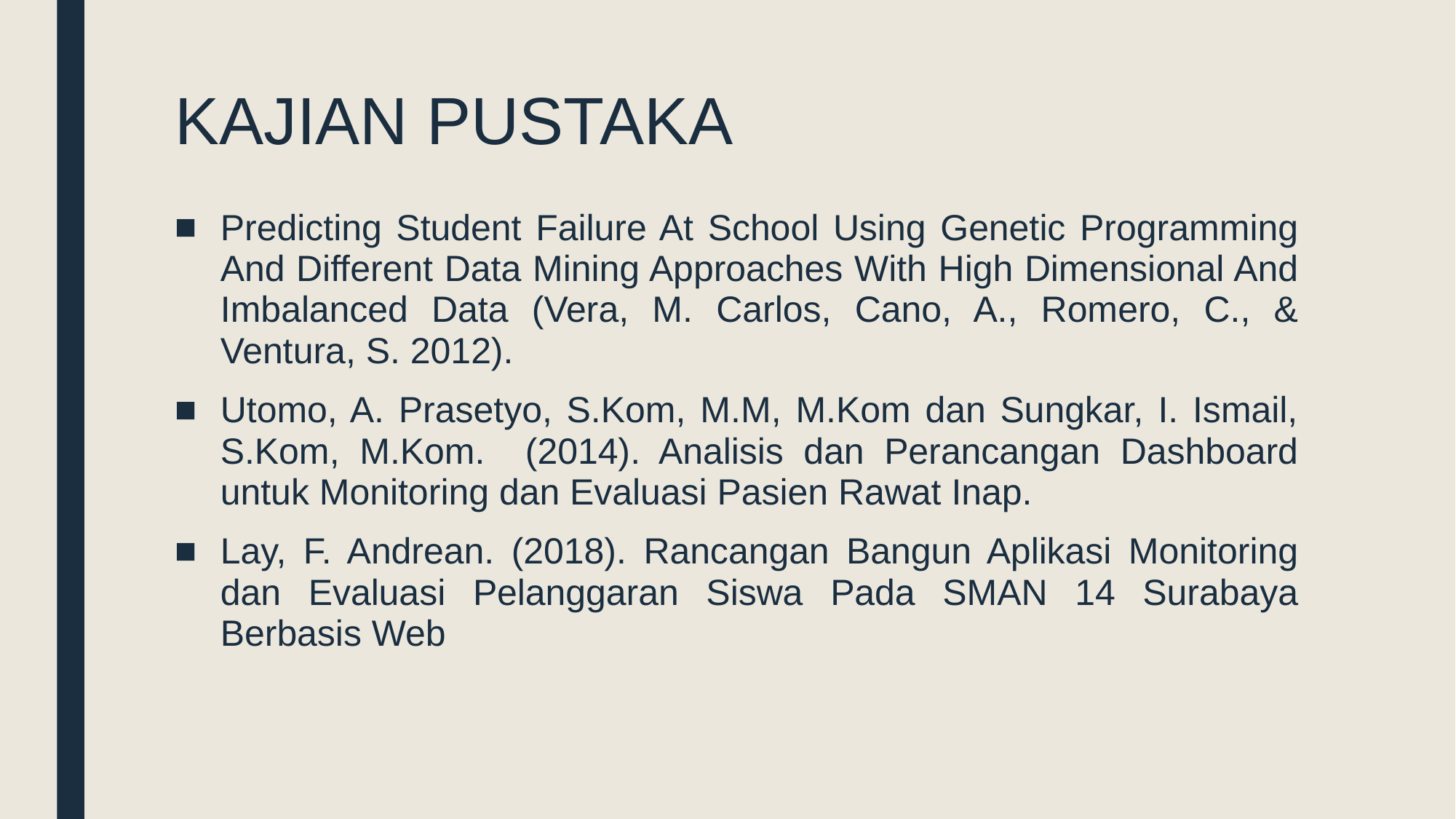

# KAJIAN PUSTAKA
Predicting Student Failure At School Using Genetic Programming And Different Data Mining Approaches With High Dimensional And Imbalanced Data (Vera, M. Carlos, Cano, A., Romero, C., & Ventura, S. 2012).
Utomo, A. Prasetyo, S.Kom, M.M, M.Kom dan Sungkar, I. Ismail, S.Kom, M.Kom.  (2014). Analisis dan Perancangan Dashboard untuk Monitoring dan Evaluasi Pasien Rawat Inap.
Lay, F. Andrean. (2018). Rancangan Bangun Aplikasi Monitoring dan Evaluasi Pelanggaran Siswa Pada SMAN 14 Surabaya Berbasis Web